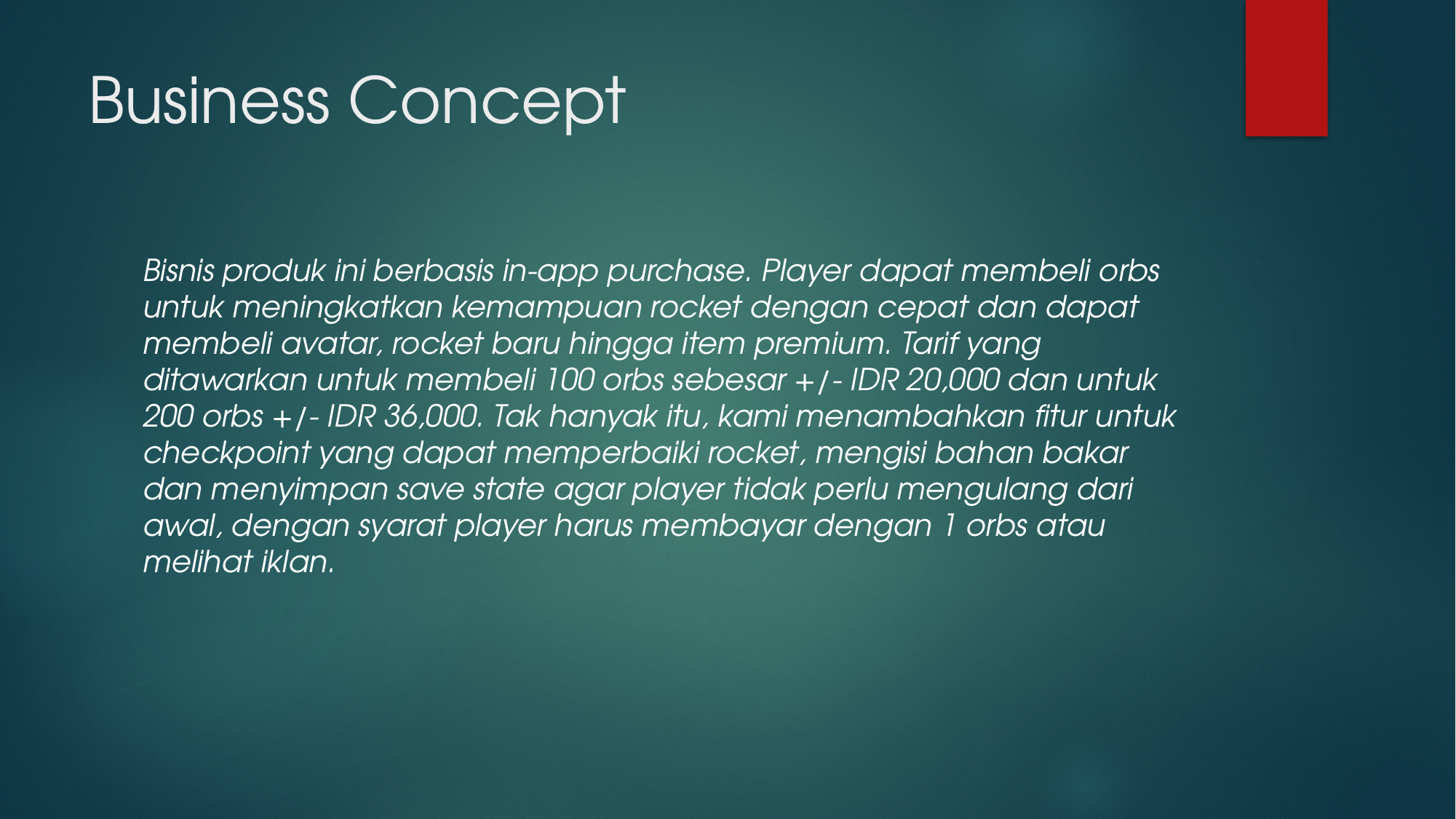

# Business Concept
Bisnis produk ini berbasis in-app purchase. Player dapat membeli orbs untuk meningkatkan kemampuan rocket dengan cepat dan dapat membeli avatar, rocket baru hingga item premium. Tarif yang ditawarkan untuk membeli 100 orbs sebesar +/- IDR 20,000 dan untuk 200 orbs +/- IDR 36,000. Tak hanyak itu, kami menambahkan fitur untuk checkpoint yang dapat memperbaiki rocket, mengisi bahan bakar dan menyimpan save state agar player tidak perlu mengulang dari awal, dengan syarat player harus membayar dengan 1 orbs atau melihat iklan.